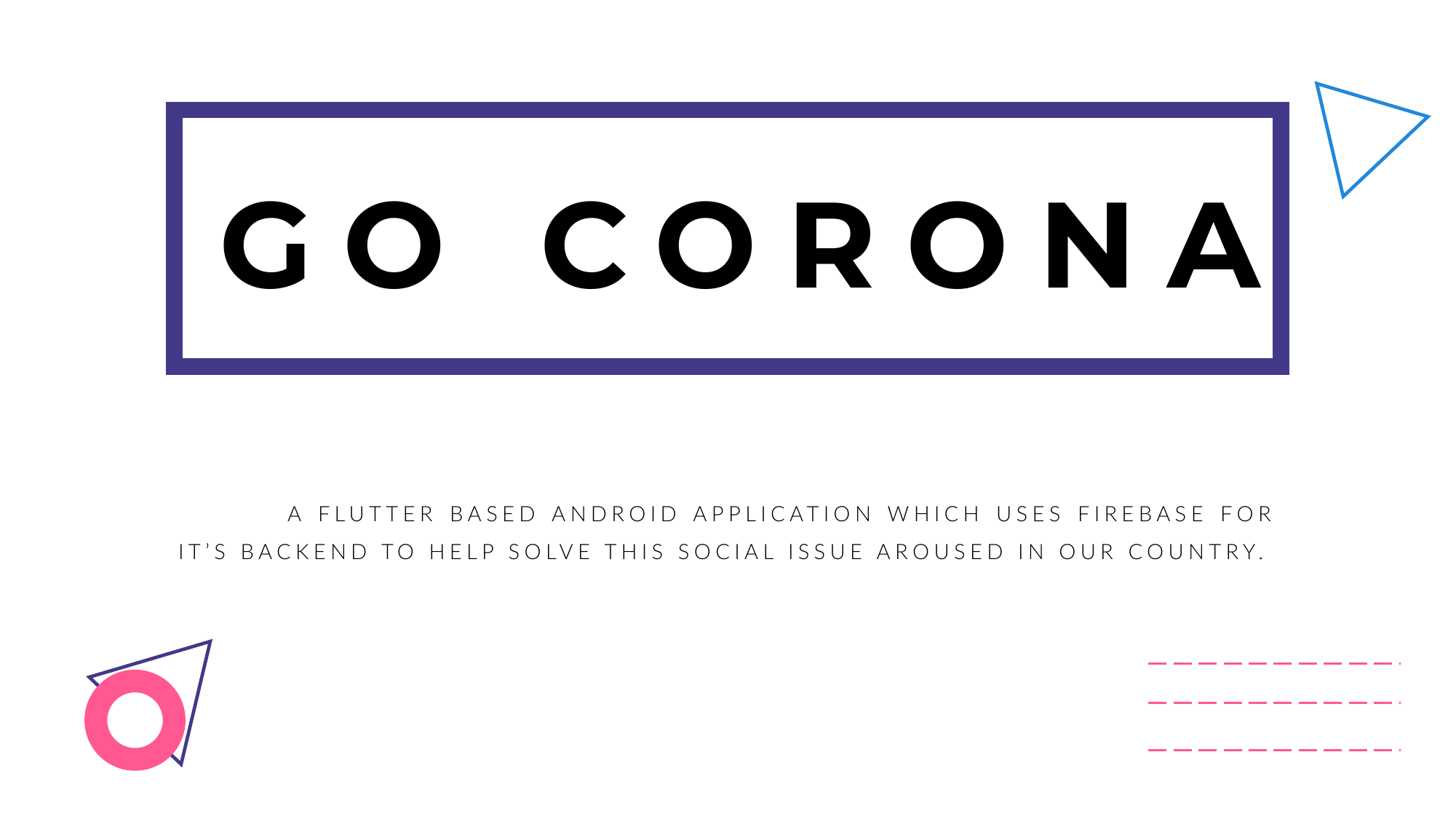

GO CORONA
	A FLUTTER BASED ANDROID APPLICATION WHICH USES FIREBASE FOR IT’S BACKEND TO HELP SOLVE THIS SOCIAL ISSUE AROUSED IN OUR COUNTRY.